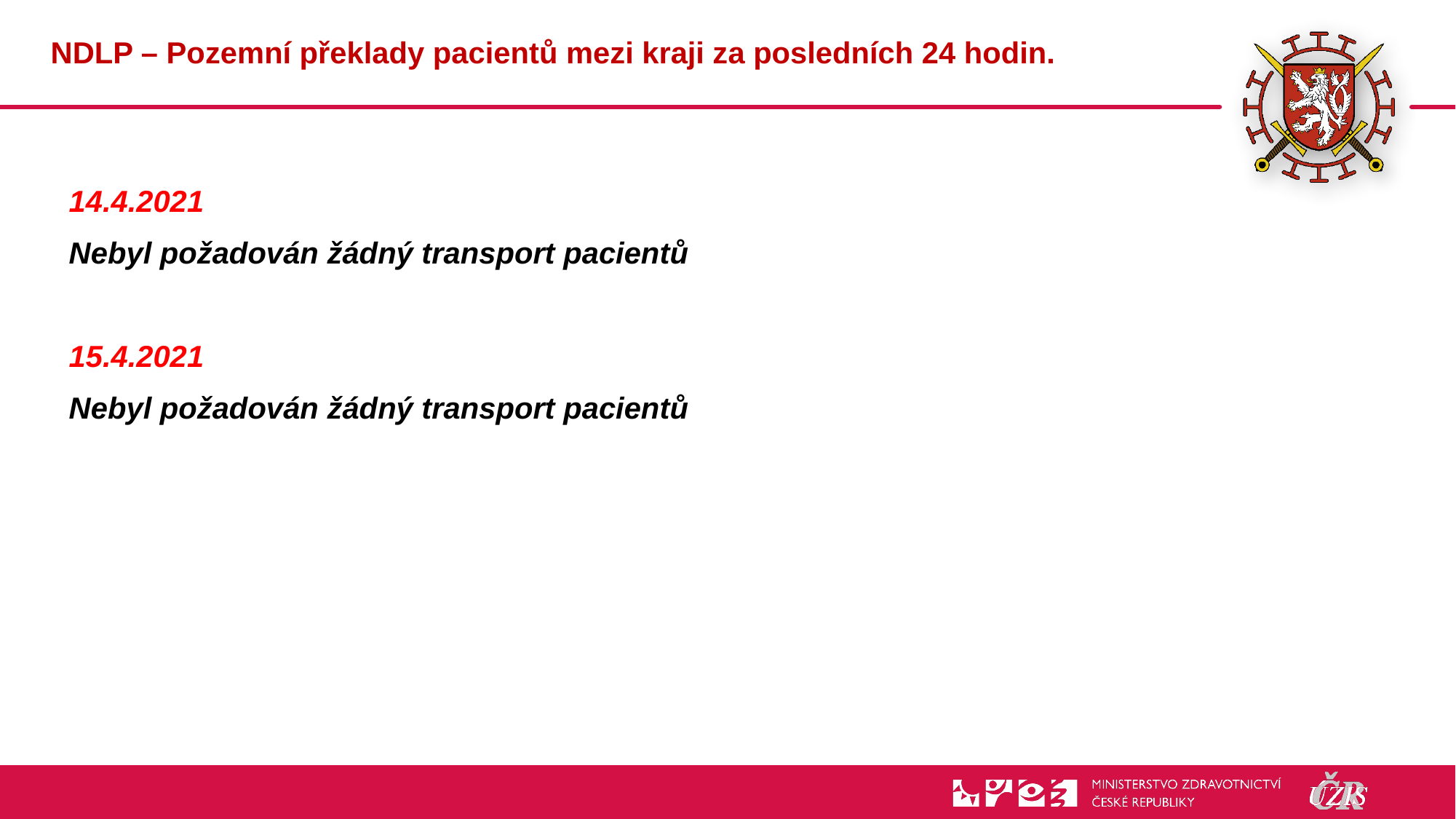

# NDLP – Pozemní překlady pacientů mezi kraji za posledních 24 hodin.
14.4.2021
Nebyl požadován žádný transport pacientů

15.4.2021
Nebyl požadován žádný transport pacientů